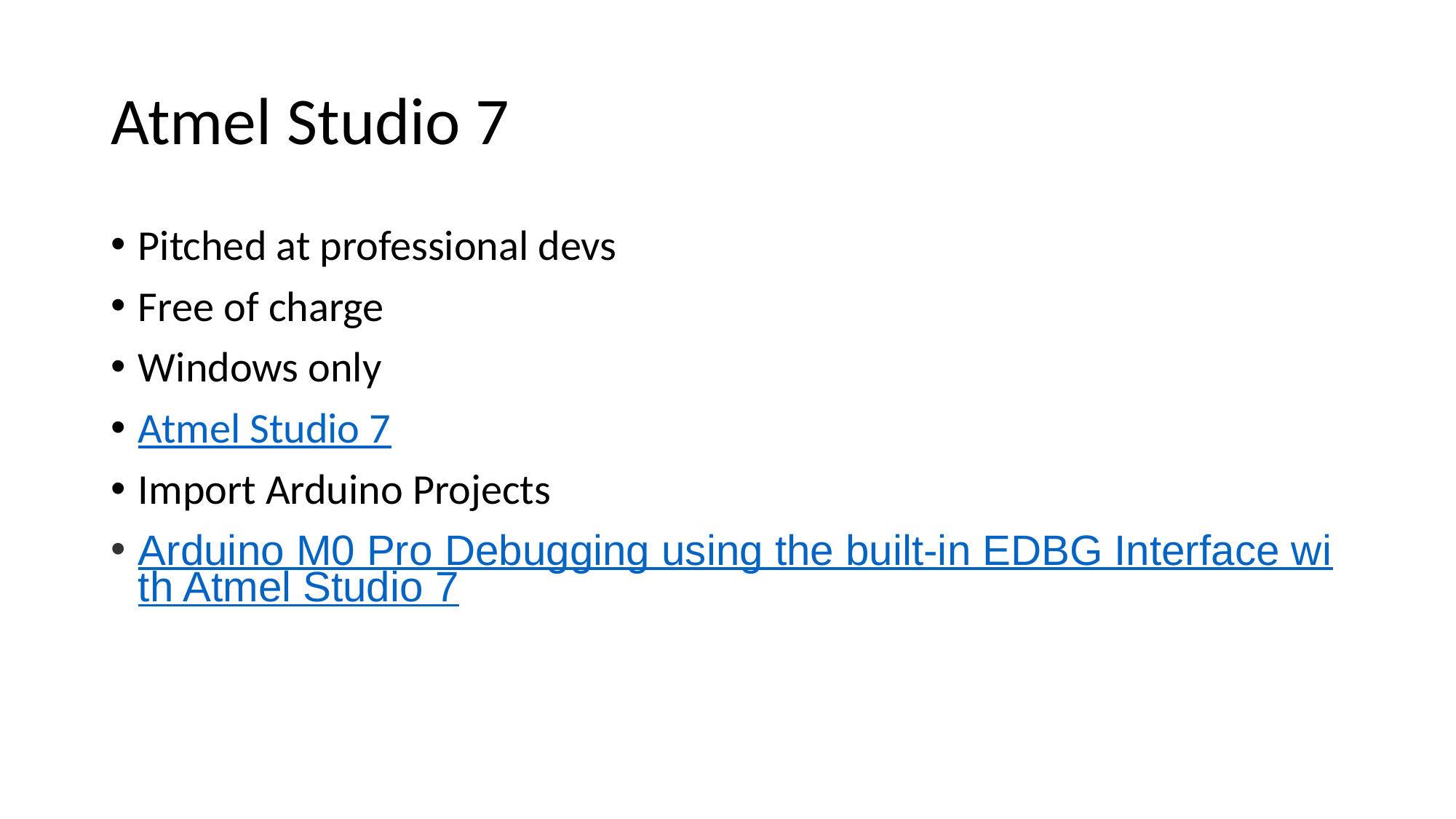

# Atmel Studio 7
Pitched at professional devs
Free of charge
Windows only
Atmel Studio 7
Import Arduino Projects
Arduino M0 Pro Debugging using the built-in EDBG Interface with Atmel Studio 7